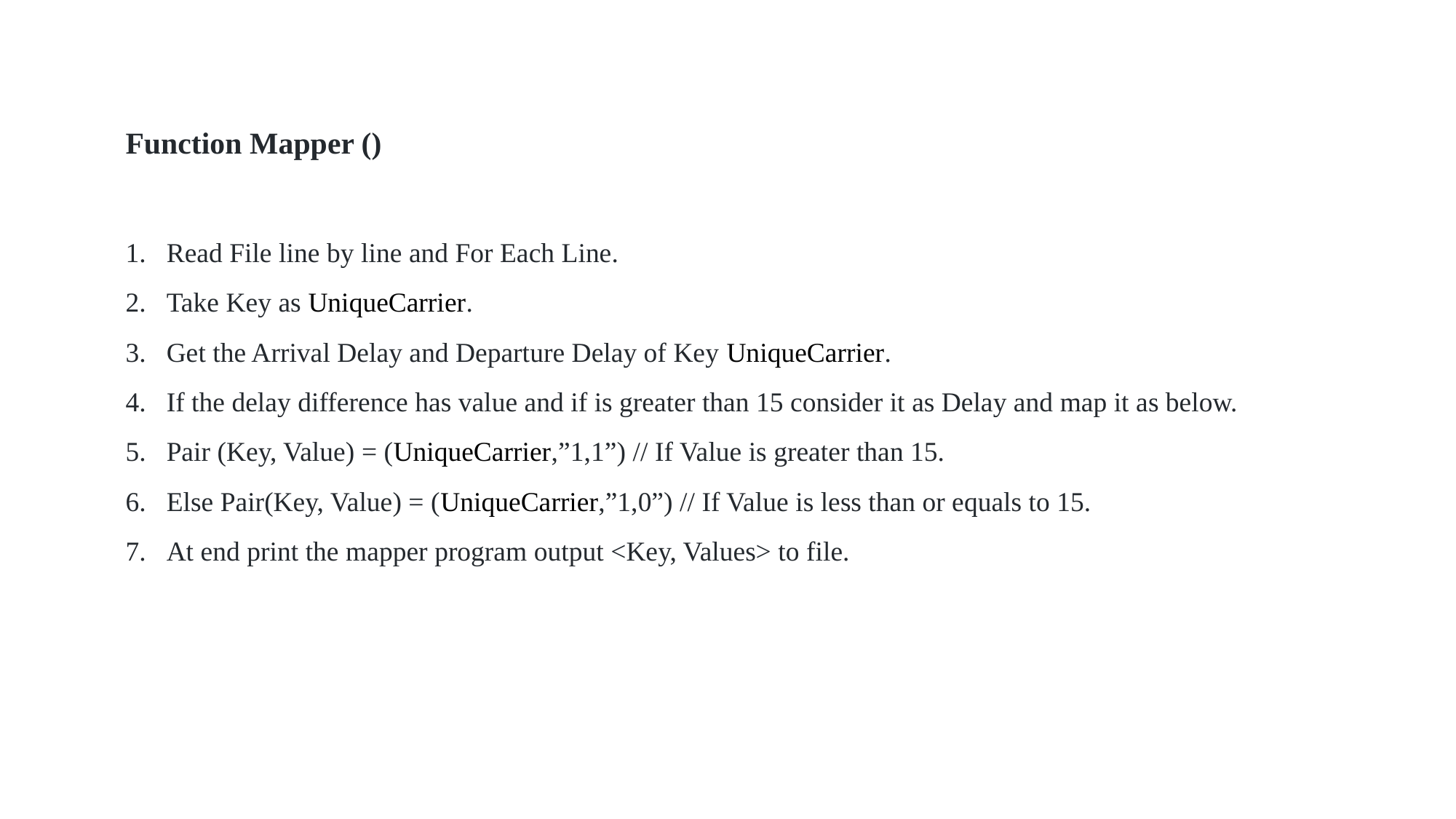

Function Mapper ()

Read File line by line and For Each Line.
Take Key as UniqueCarrier.
Get the Arrival Delay and Departure Delay of Key UniqueCarrier.
If the delay difference has value and if is greater than 15 consider it as Delay and map it as below.
Pair (Key, Value) = (UniqueCarrier,”1,1”) // If Value is greater than 15.
Else Pair(Key, Value) = (UniqueCarrier,”1,0”) // If Value is less than or equals to 15.
At end print the mapper program output <Key, Values> to file.